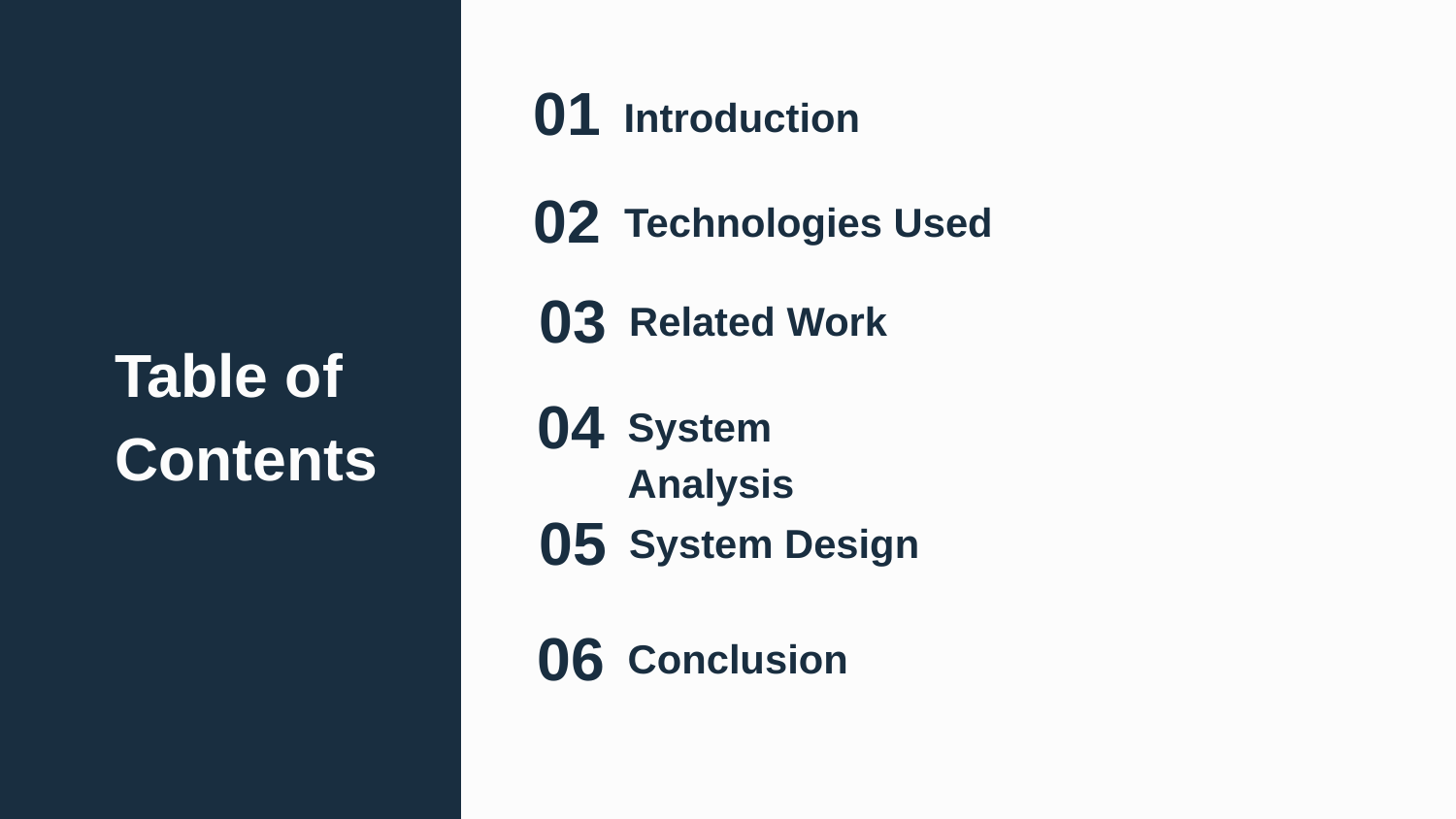

Introduction

# 01
Technologies Used
02
Table of Contents
Related Work
03
System Analysis
04

System Design
05
Conclusion
06